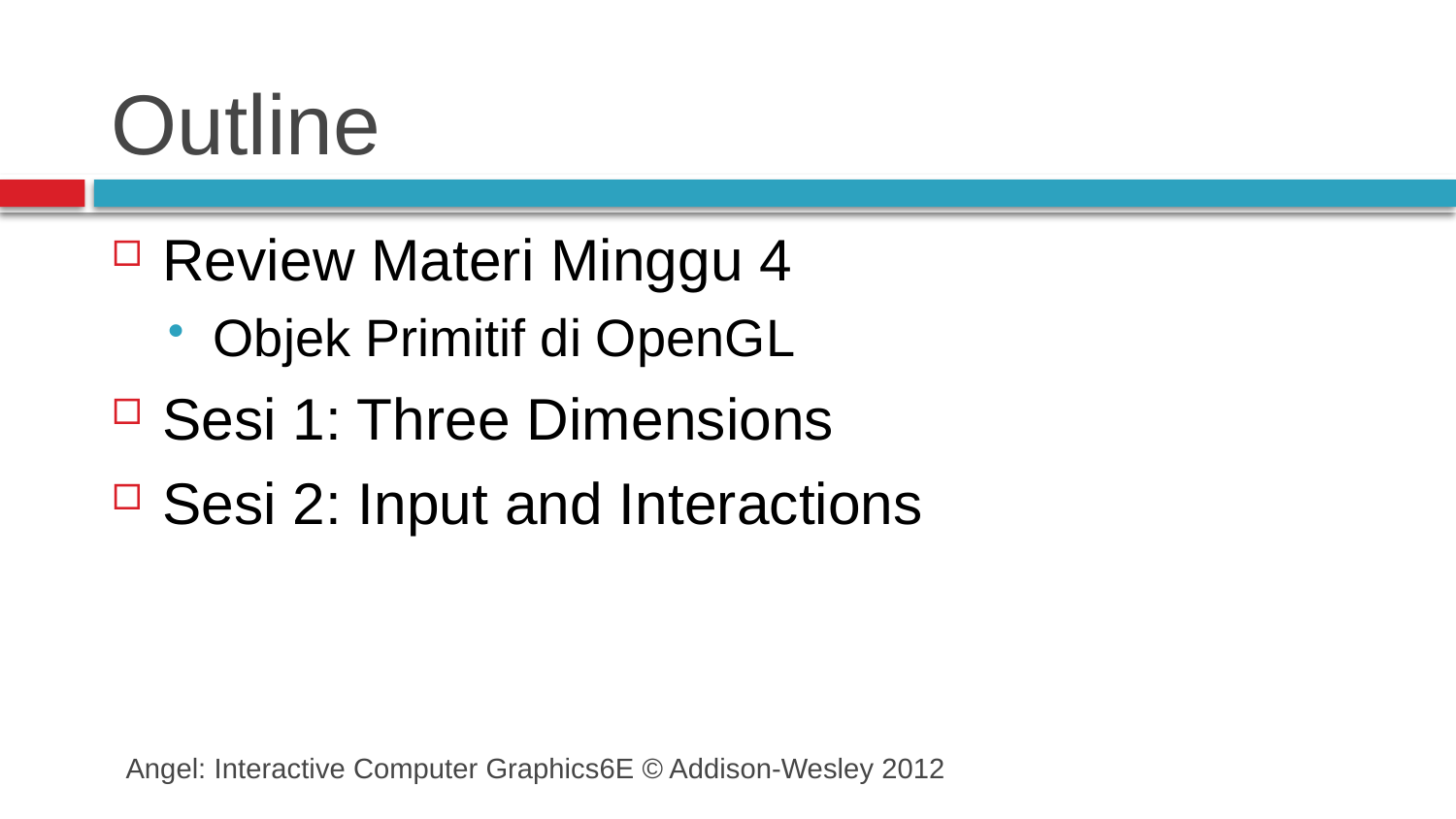

# Outline
Review Materi Minggu 4
Objek Primitif di OpenGL
Sesi 1: Three Dimensions
Sesi 2: Input and Interactions
Angel: Interactive Computer Graphics6E © Addison-Wesley 2012